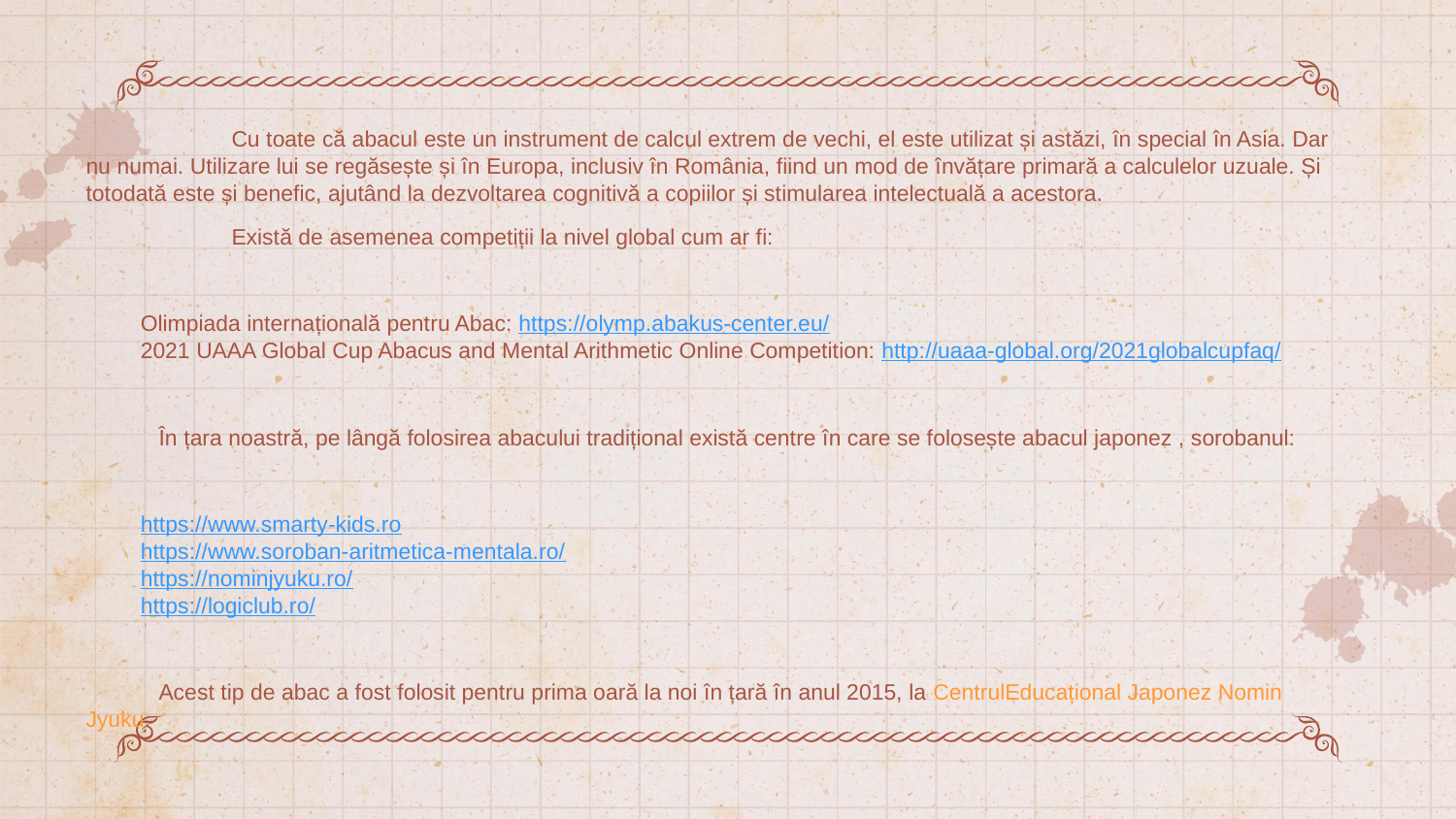

Cu toate că abacul este un instrument de calcul extrem de vechi, el este utilizat și astăzi, în special în Asia. Dar nu numai. Utilizare lui se regăsește și în Europa, inclusiv în România, fiind un mod de învățare primară a calculelor uzuale. Și totodată este și benefic, ajutând la dezvoltarea cognitivă a copiilor și stimularea intelectuală a acestora.
	Există de asemenea competiții la nivel global cum ar fi:

Olimpiada internațională pentru Abac: https://olymp.abakus-center.eu/
2021 UAAA Global Cup Abacus and Mental Arithmetic Online Competition: http://uaaa-global.org/2021globalcupfaq/

În țara noastră, pe lângă folosirea abacului tradițional există centre în care se folosește abacul japonez , sorobanul:

https://www.smarty-kids.ro
https://www.soroban-aritmetica-mentala.ro/
https://nominjyuku.ro/
https://logiclub.ro/

Acest tip de abac a fost folosit pentru prima oară la noi în țară în anul 2015, la CentrulEducațional Japonez Nomin Jyuku.